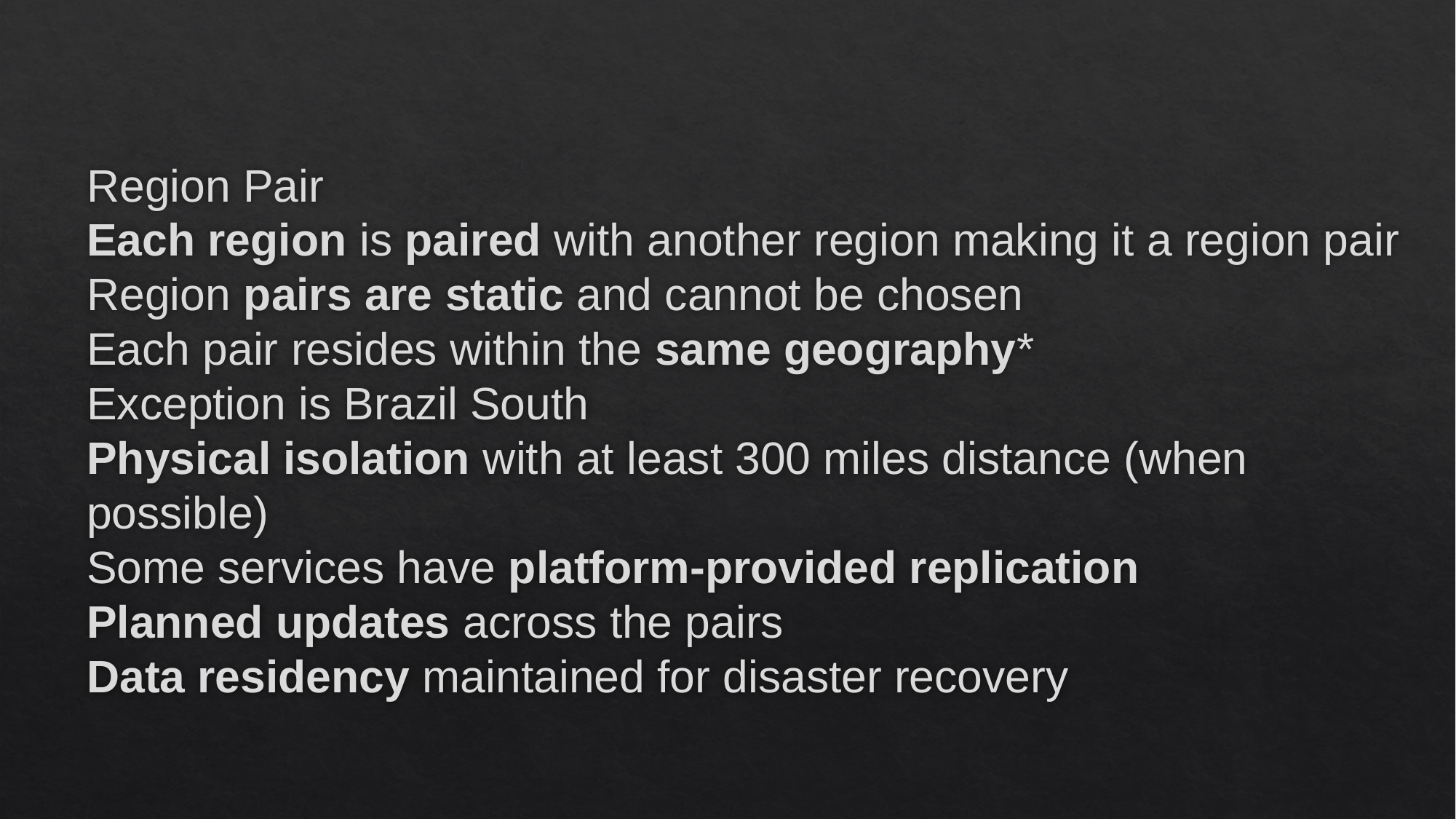

# Region Pair Each region is paired with another region making it a region pair Region pairs are static and cannot be chosen Each pair resides within the same geography* Exception is Brazil South Physical isolation with at least 300 miles distance (when possible) Some services have platform-provided replication Planned updates across the pairs Data residency maintained for disaster recovery